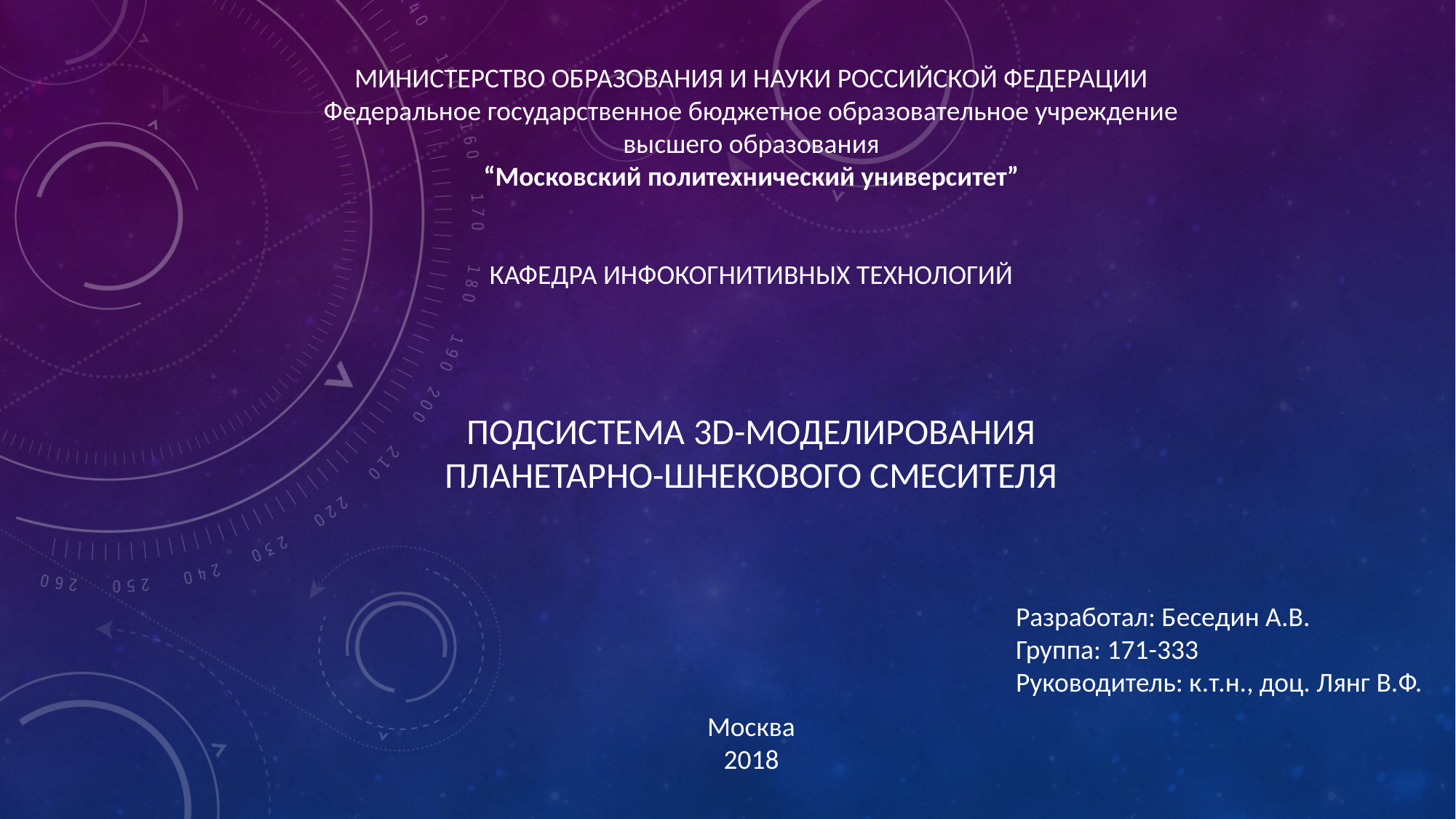

МИНИСТЕРСТВО ОБРАЗОВАНИЯ И НАУКИ РОССИЙСКОЙ ФЕДЕРАЦИИ
Федеральное государственное бюджетное образовательное учреждение высшего образования
“Московский политехнический университет”

КАФЕДРА ИНФОКОГНИТИВНЫХ ТЕХНОЛОГИЙ
# Подсистема 3D-моделирования Планетарно-шнекового смесителя
Разработал: Беседин А.В.
Группа: 171-333
Руководитель: к.т.н., доц. Лянг В.Ф.
Москва
2018